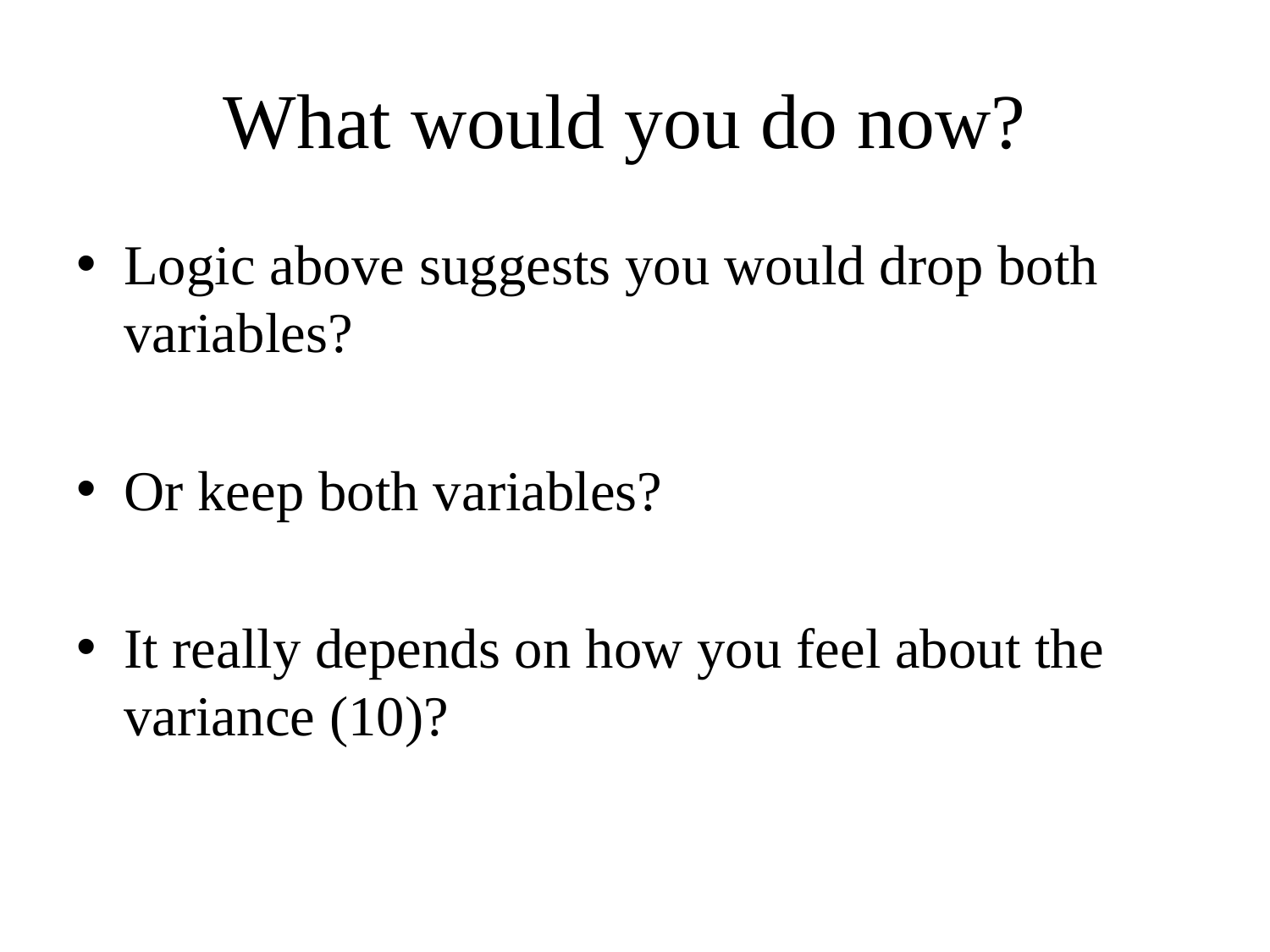

# What would you do now?
Logic above suggests you would drop both variables?

Or keep both variables?

It really depends on how you feel about the variance (10)?